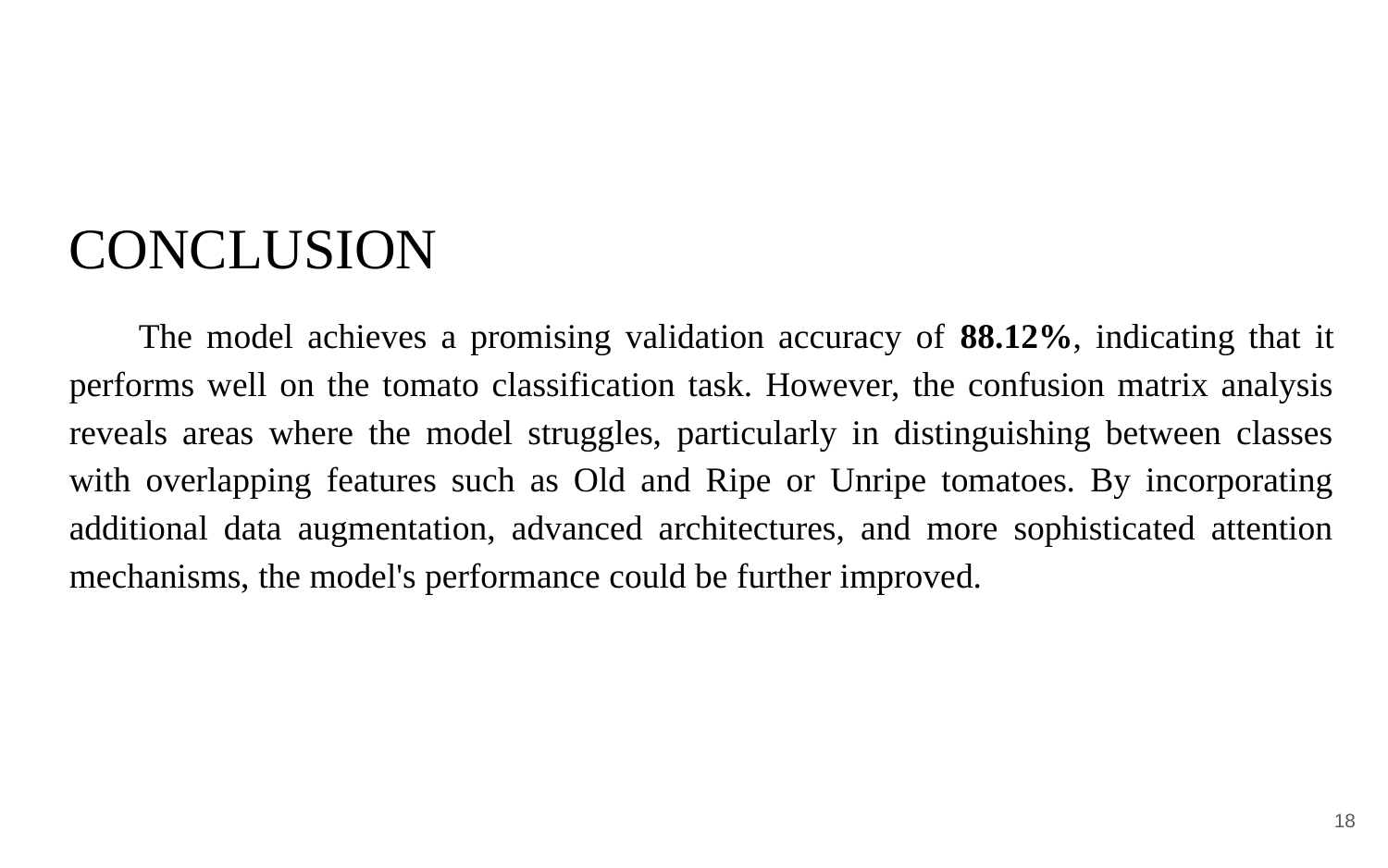

# CONCLUSION
The model achieves a promising validation accuracy of 88.12%, indicating that it performs well on the tomato classification task. However, the confusion matrix analysis reveals areas where the model struggles, particularly in distinguishing between classes with overlapping features such as Old and Ripe or Unripe tomatoes. By incorporating additional data augmentation, advanced architectures, and more sophisticated attention mechanisms, the model's performance could be further improved.

18